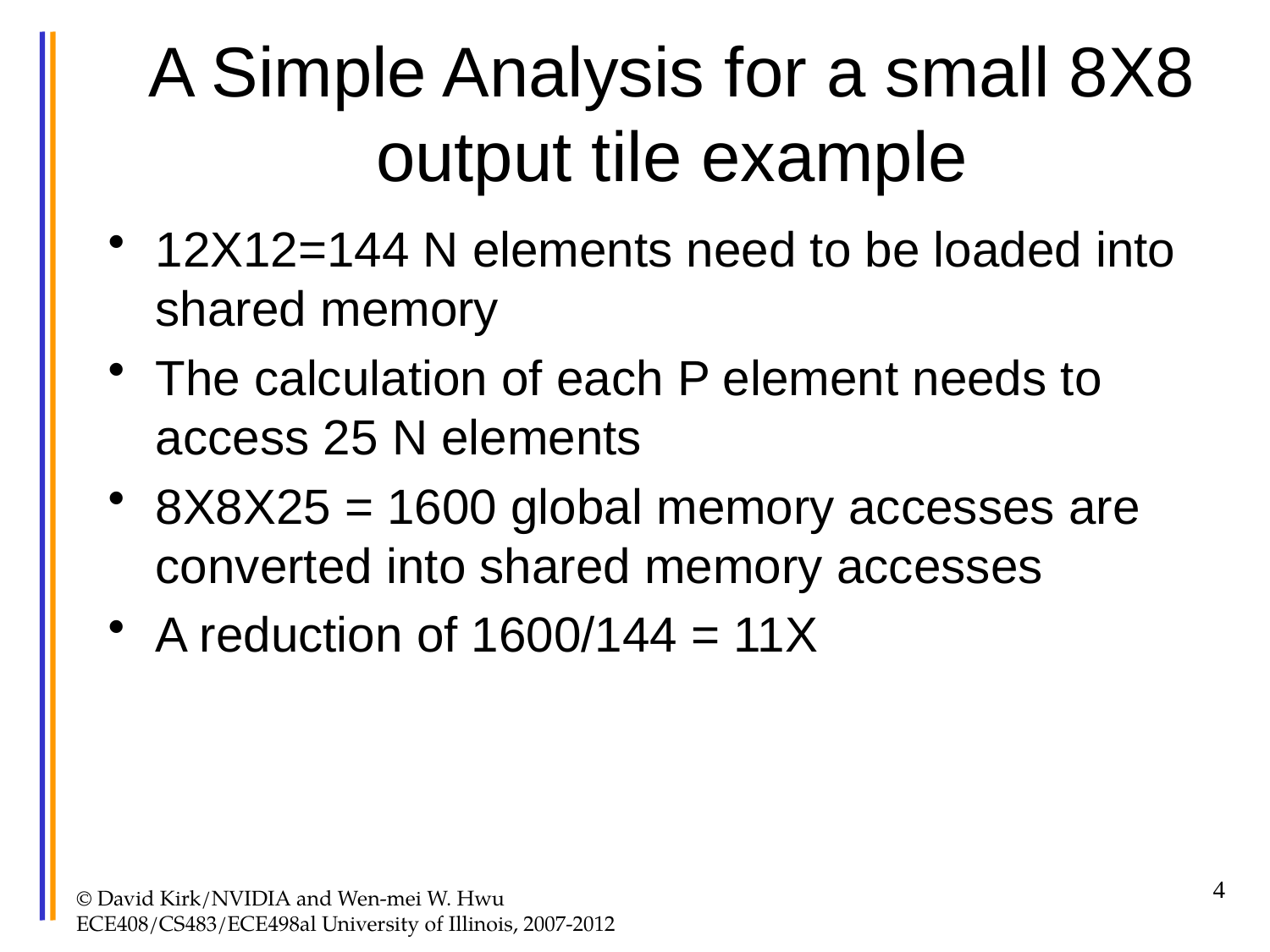

# A Simple Analysis for a small 8X8 output tile example
12X12=144 N elements need to be loaded into shared memory
The calculation of each P element needs to access 25 N elements
8X8X25 = 1600 global memory accesses are converted into shared memory accesses
A reduction of 1600/144 = 11X
4
© David Kirk/NVIDIA and Wen-mei W. Hwu       ECE408/CS483/ECE498al University of Illinois, 2007-2012